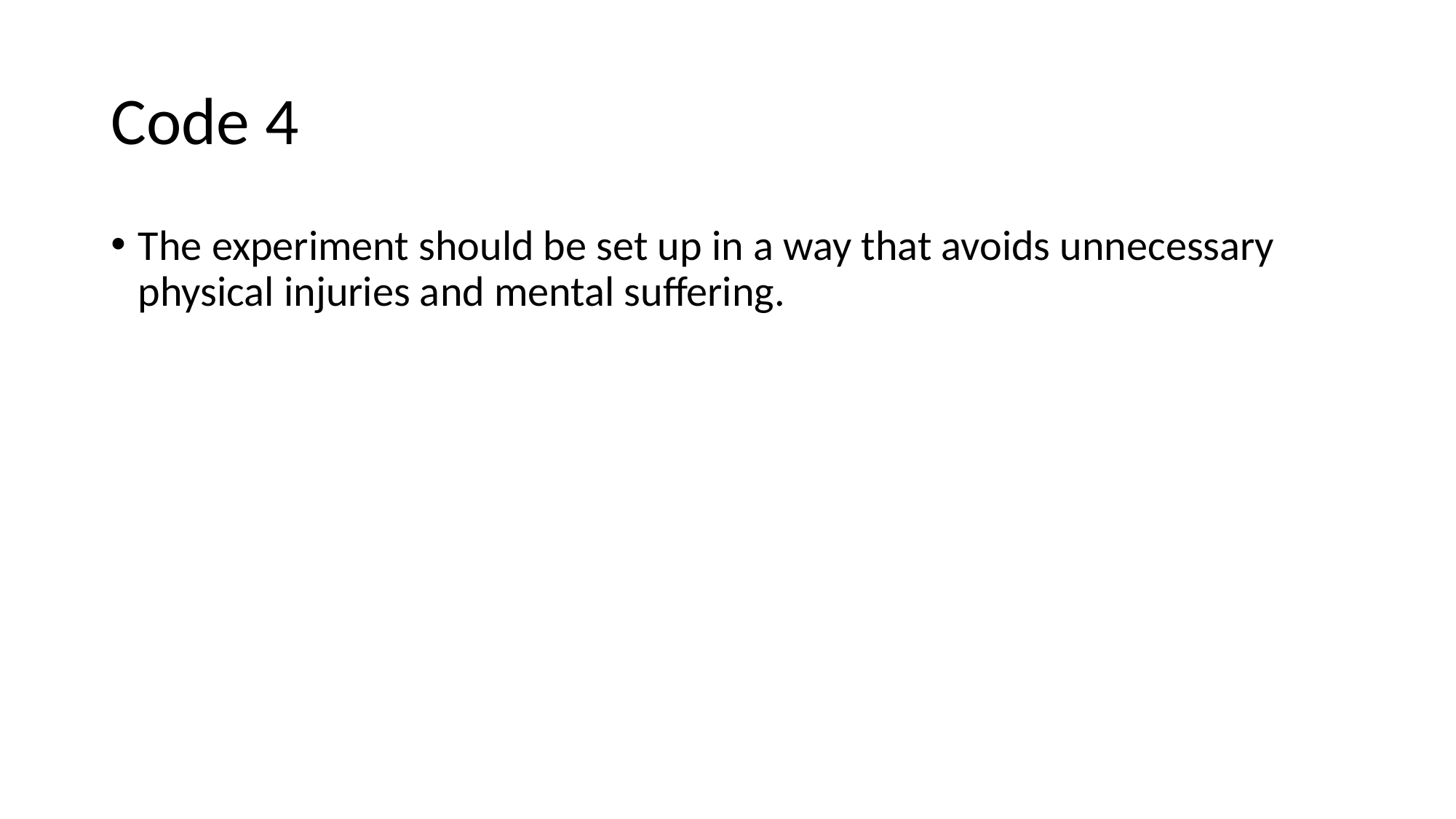

# Code 4
The experiment should be set up in a way that avoids unnecessary physical injuries and mental suffering.